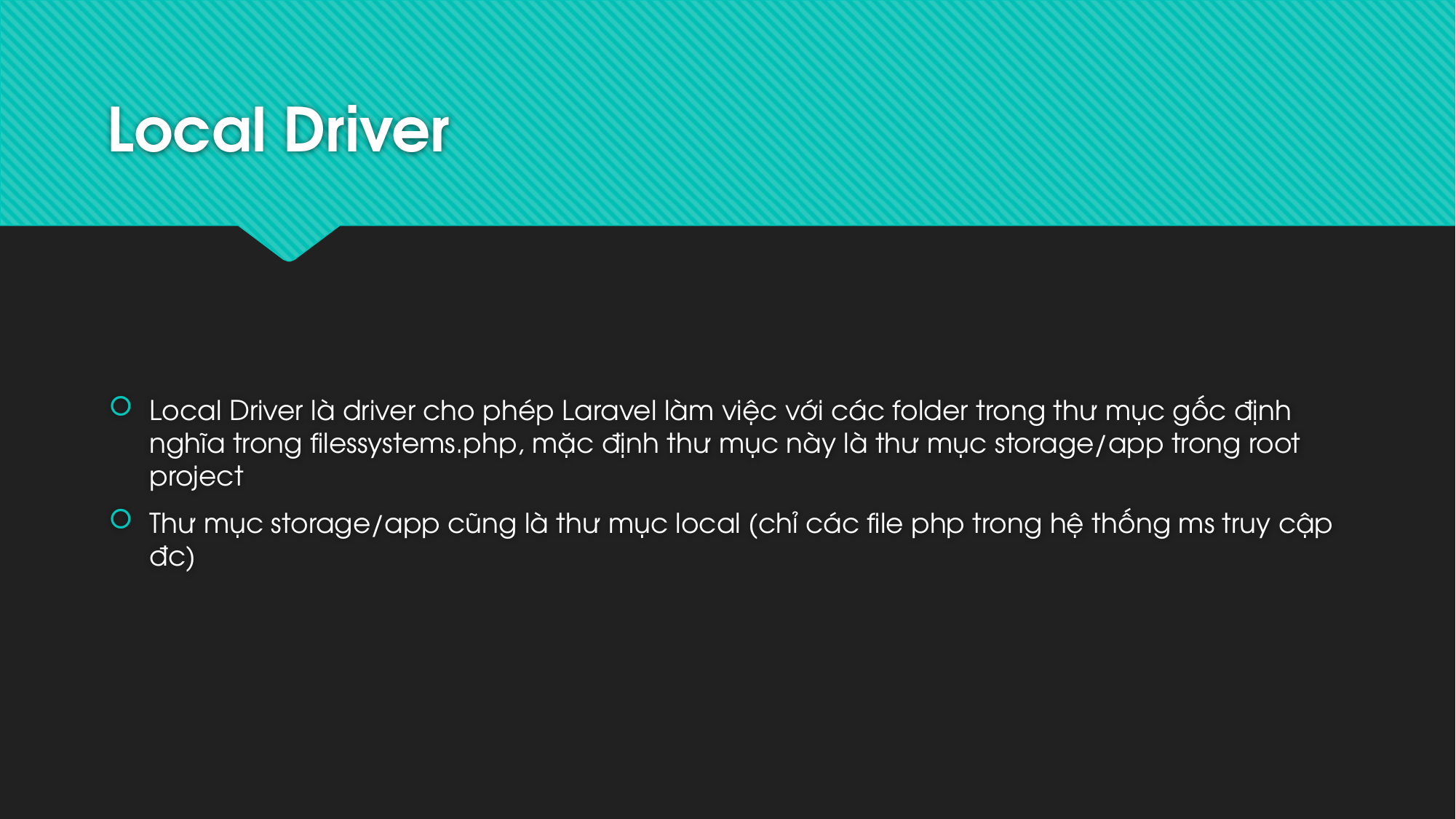

# Local Driver
Local Driver là driver cho phép Laravel làm việc với các folder trong thư mục gốc định nghĩa trong filessystems.php, mặc định thư mục này là thư mục storage/app trong root project
Thư mục storage/app cũng là thư mục local (chỉ các file php trong hệ thống ms truy cập đc)